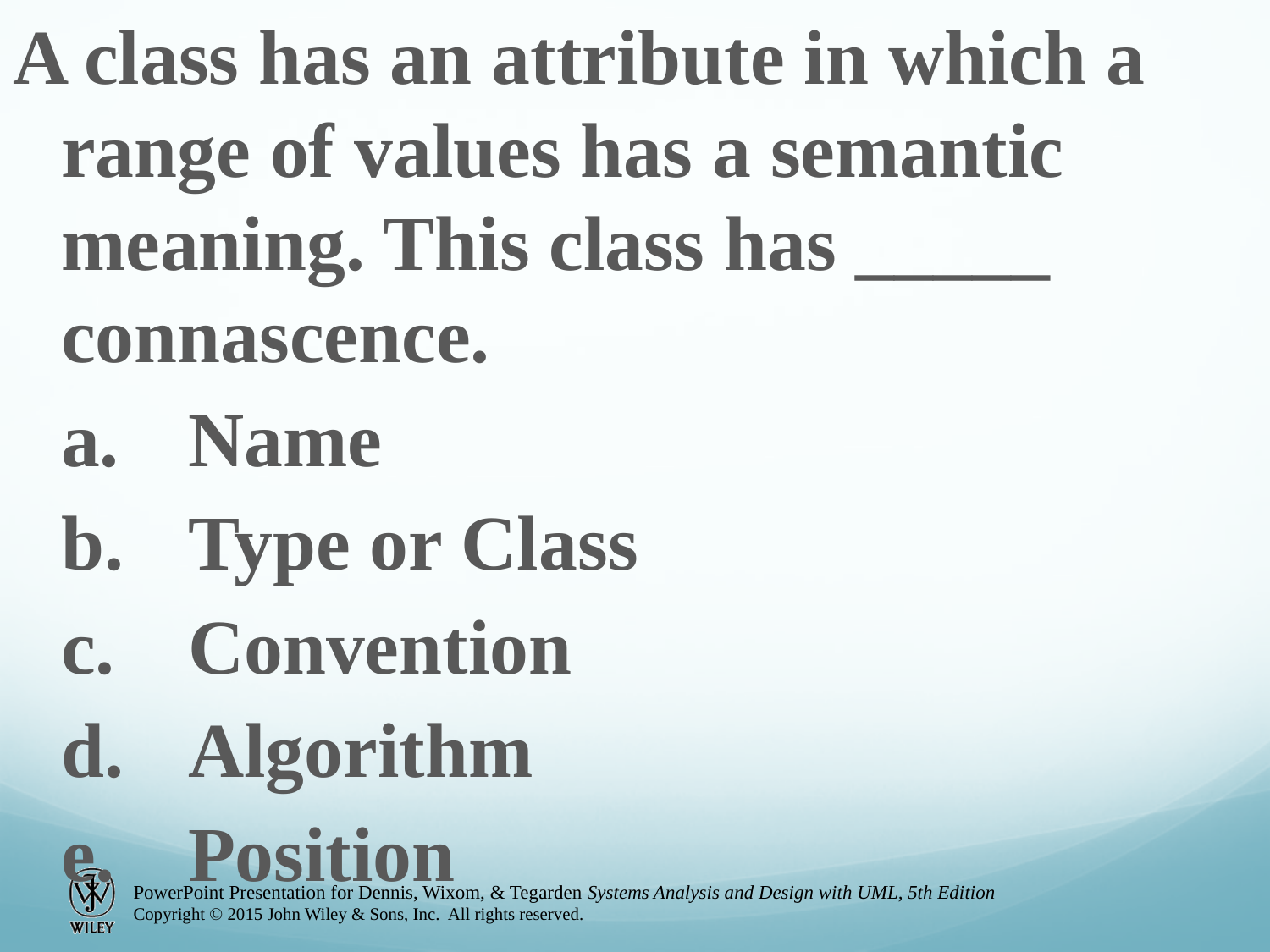

A class has an attribute in which a range of values has a semantic meaning. This class has _____ connascence.
	a.	Name
	b.	Type or Class
	c.	Convention
	d.	Algorithm
	e.	Position